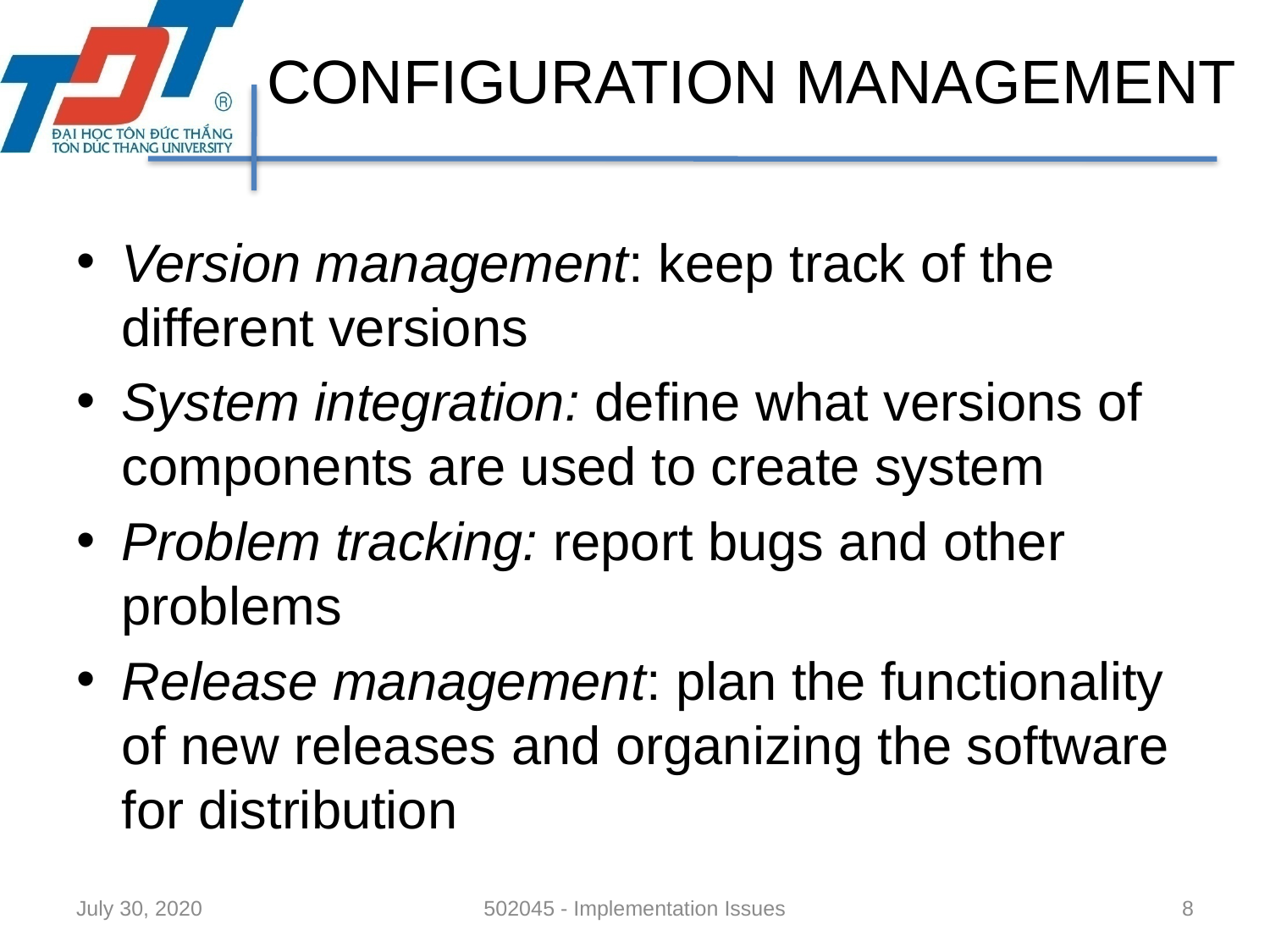

# CONFIGURATION MANAGEMENT
Version management: keep track of the different versions
System integration: define what versions of components are used to create system
Problem tracking: report bugs and other problems
Release management: plan the functionality of new releases and organizing the software for distribution
July 30, 2020
502045 - Implementation Issues
8